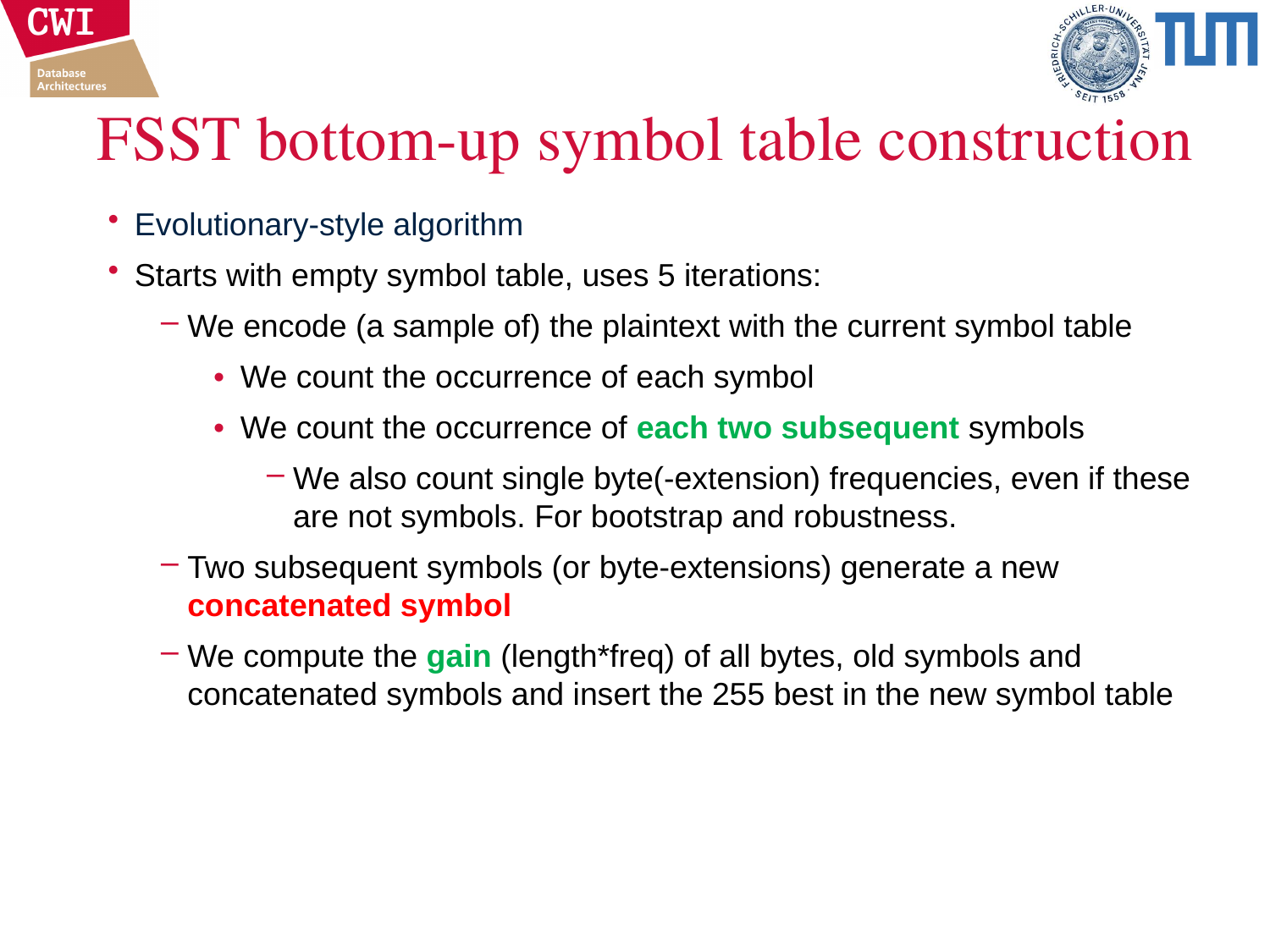

# FSST bottom-up symbol table construction
Evolutionary-style algorithm
Starts with empty symbol table, uses 5 iterations:
We encode (a sample of) the plaintext with the current symbol table
We count the occurrence of each symbol
We count the occurrence of each two subsequent symbols
We also count single byte(-extension) frequencies, even if these are not symbols. For bootstrap and robustness.
Two subsequent symbols (or byte-extensions) generate a new concatenated symbol
We compute the gain (length*freq) of all bytes, old symbols and concatenated symbols and insert the 255 best in the new symbol table